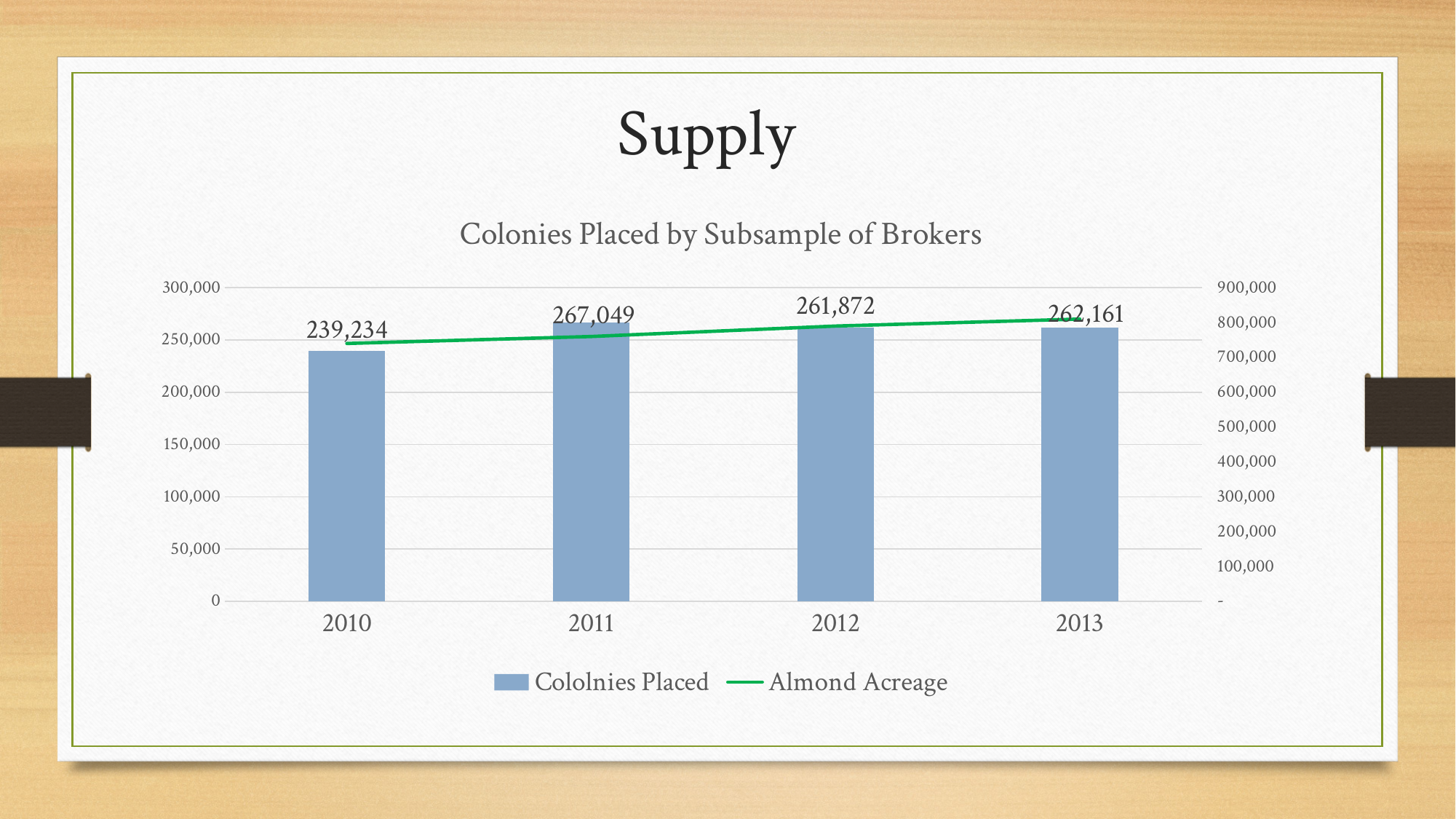

Supply

### Chart: Colonies Placed by Subsample of Brokers

| Category | Cololnies Placed | Almond Acreage |
|---|---|---|
| 2010 | 239234.0 | 740000.0 |
| 2011 | 267049.0 | 760000.0 |
| 2012 | 261872.0 | 790000.0 |
| 2013 | 262161.0 | 810000.0 |